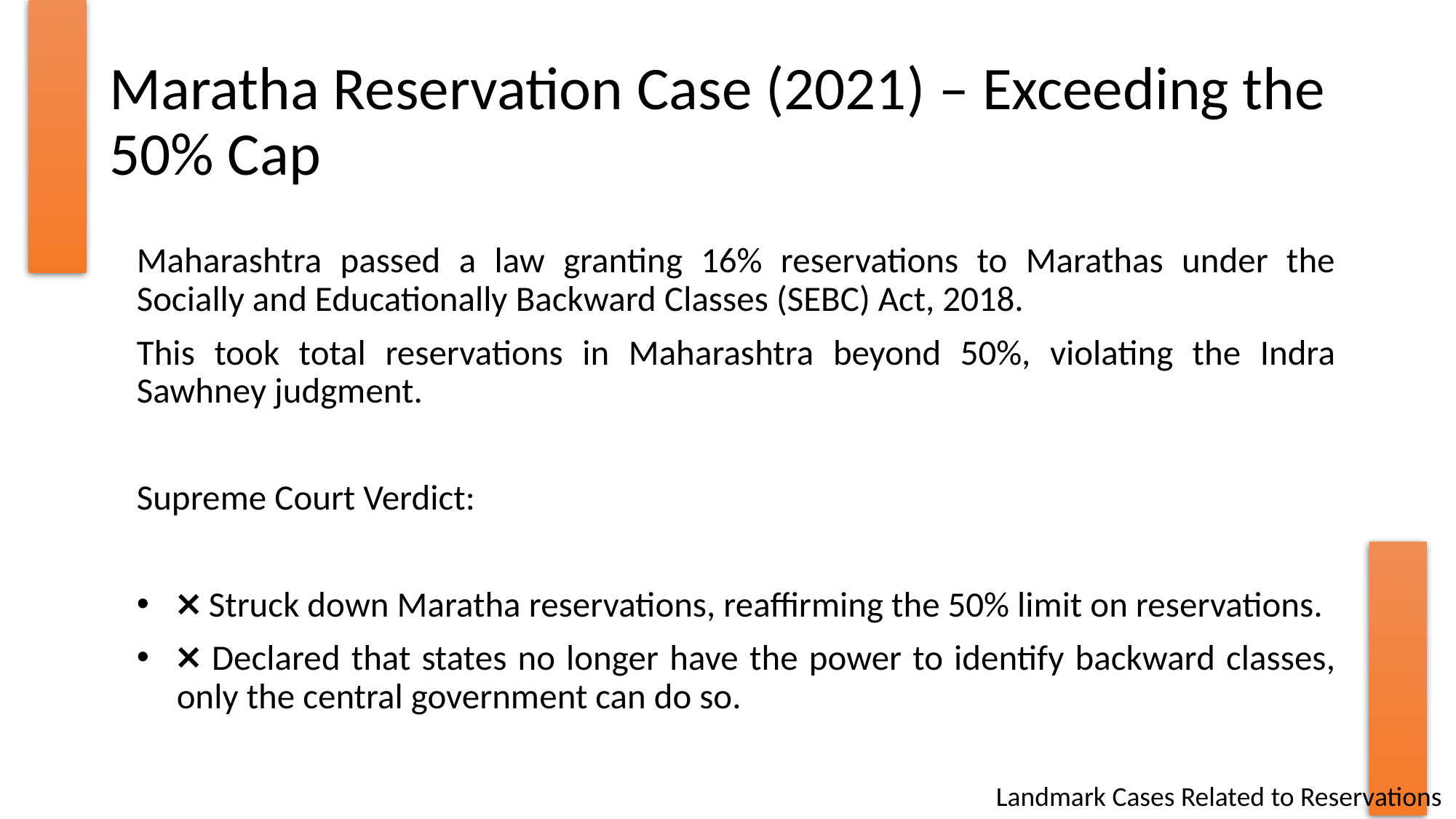

# Maratha Reservation Case (2021) – Exceeding the 50% Cap
Maharashtra passed a law granting 16% reservations to Marathas under the Socially and Educationally Backward Classes (SEBC) Act, 2018.
This took total reservations in Maharashtra beyond 50%, violating the Indra Sawhney judgment.

Supreme Court Verdict:

❌ Struck down Maratha reservations, reaffirming the 50% limit on reservations.
❌ Declared that states no longer have the power to identify backward classes, only the central government can do so.

Landmark Cases Related to Reservations